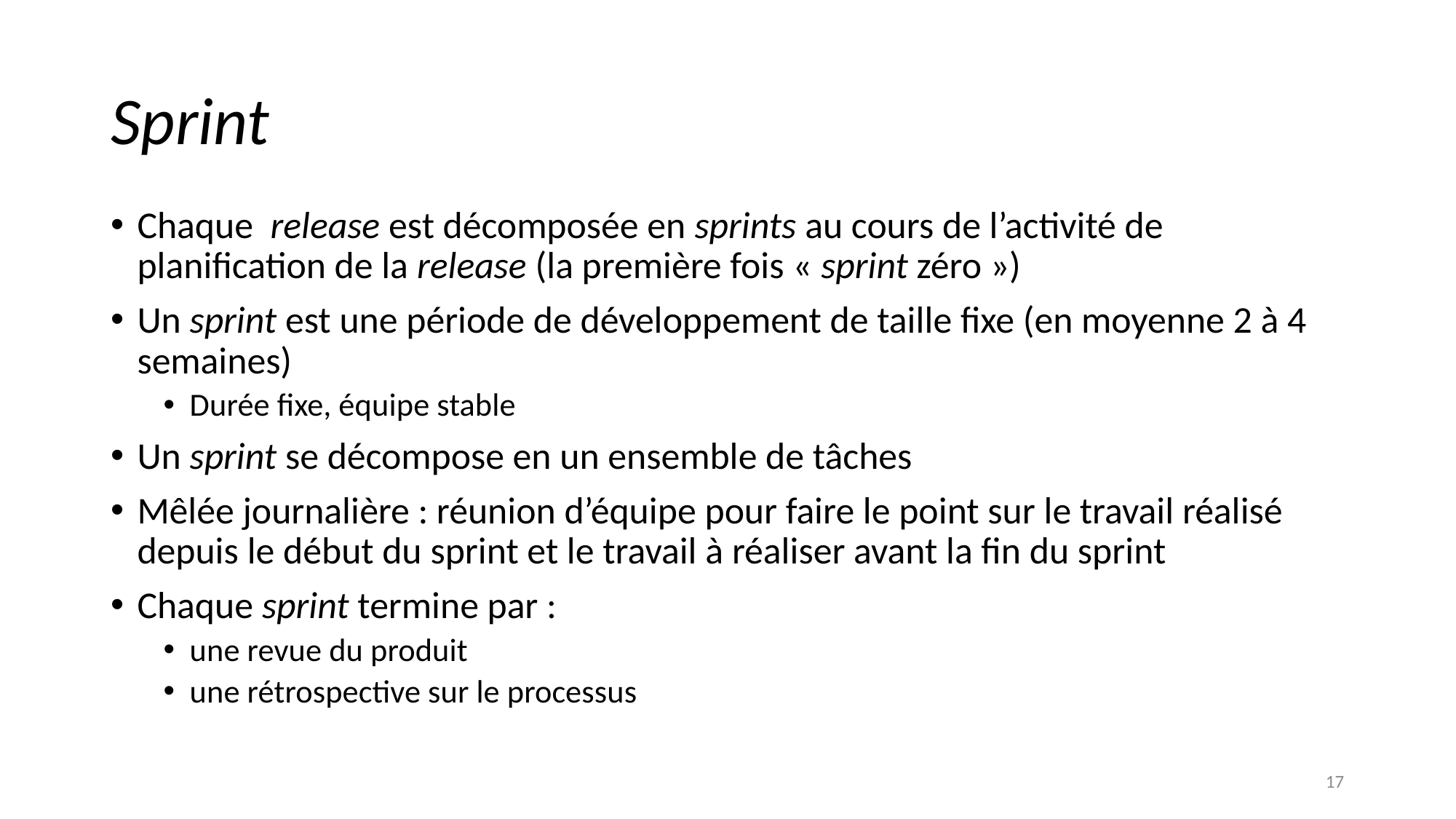

# Sprint
Chaque  release est décomposée en sprints au cours de l’activité de planification de la release (la première fois « sprint zéro »)
Un sprint est une période de développement de taille fixe (en moyenne 2 à 4 semaines)
Durée fixe, équipe stable
Un sprint se décompose en un ensemble de tâches
Mêlée journalière : réunion d’équipe pour faire le point sur le travail réalisé depuis le début du sprint et le travail à réaliser avant la fin du sprint
Chaque sprint termine par :
une revue du produit
une rétrospective sur le processus

17